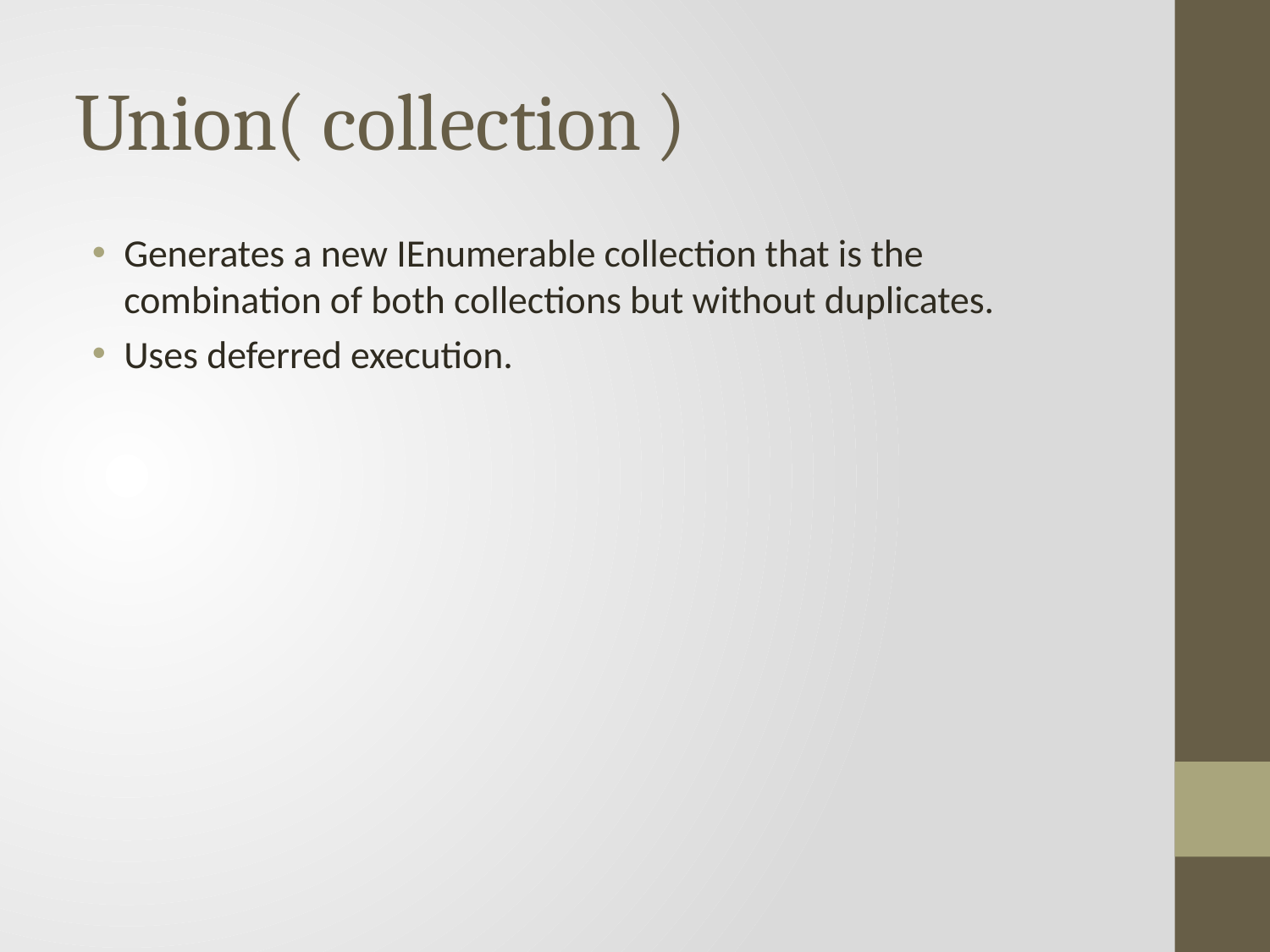

# Union( collection )
Generates a new IEnumerable collection that is the combination of both collections but without duplicates.
Uses deferred execution.